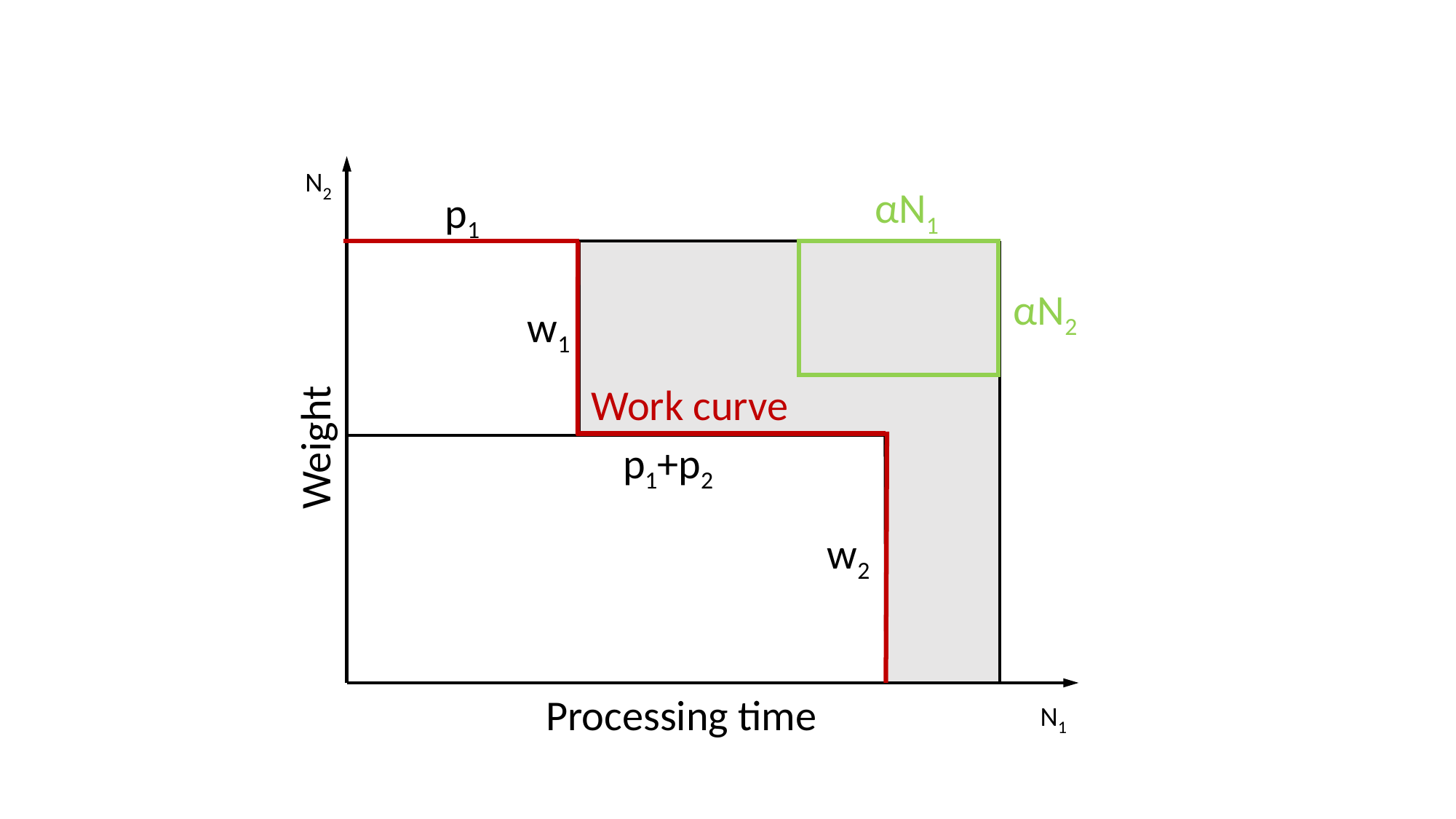

N2
αN1
p1

αN2

w1
Work curve
Weight
p1+p2
w2
Processing time
N1